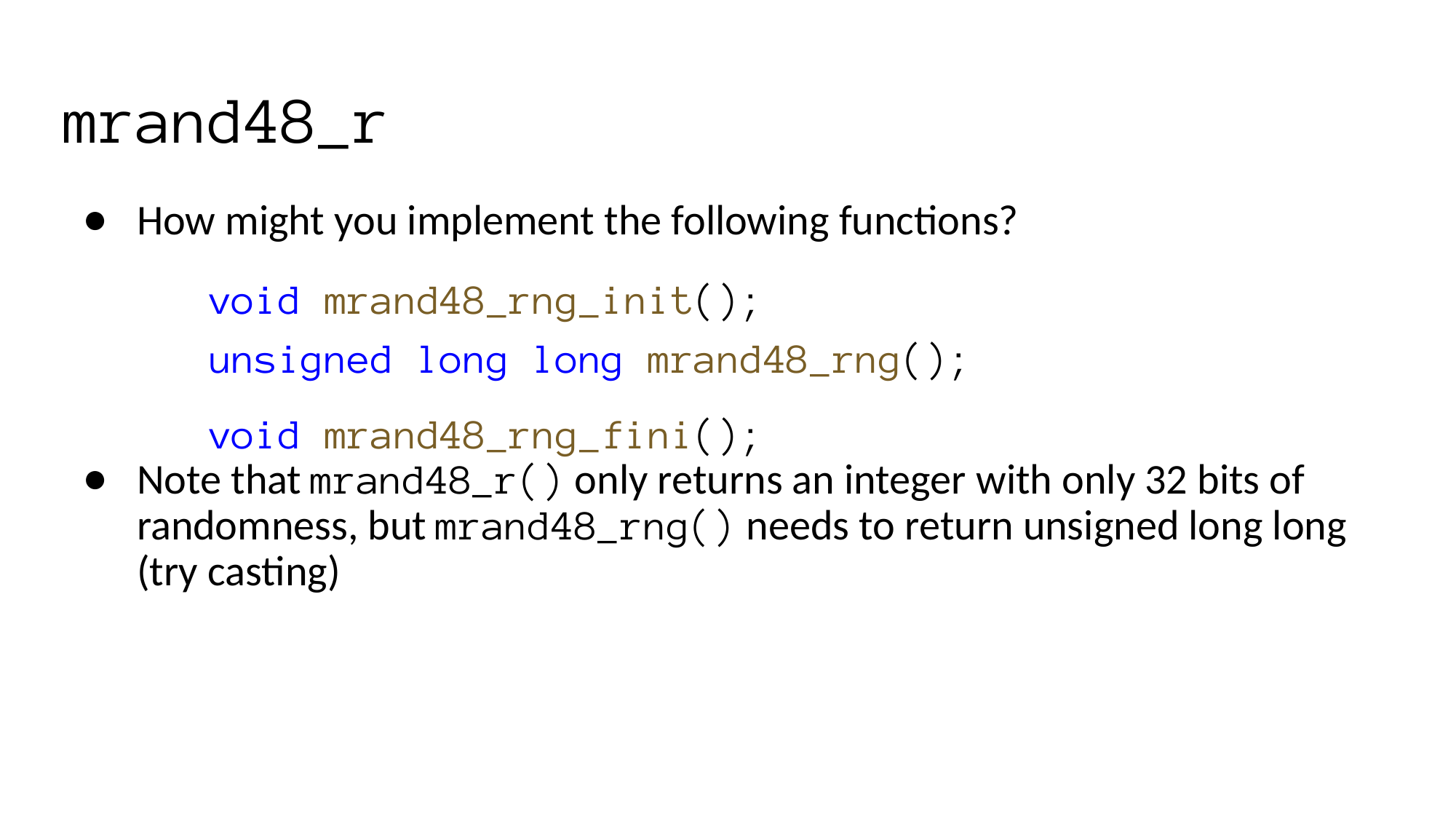

# mrand48_r

How might you implement the following functions?
void mrand48_rng_init();
unsigned long long mrand48_rng();
void mrand48_rng_fini();
Note that mrand48_r() only returns an integer with only 32 bits of randomness, but mrand48_rng() needs to return unsigned long long (try casting)